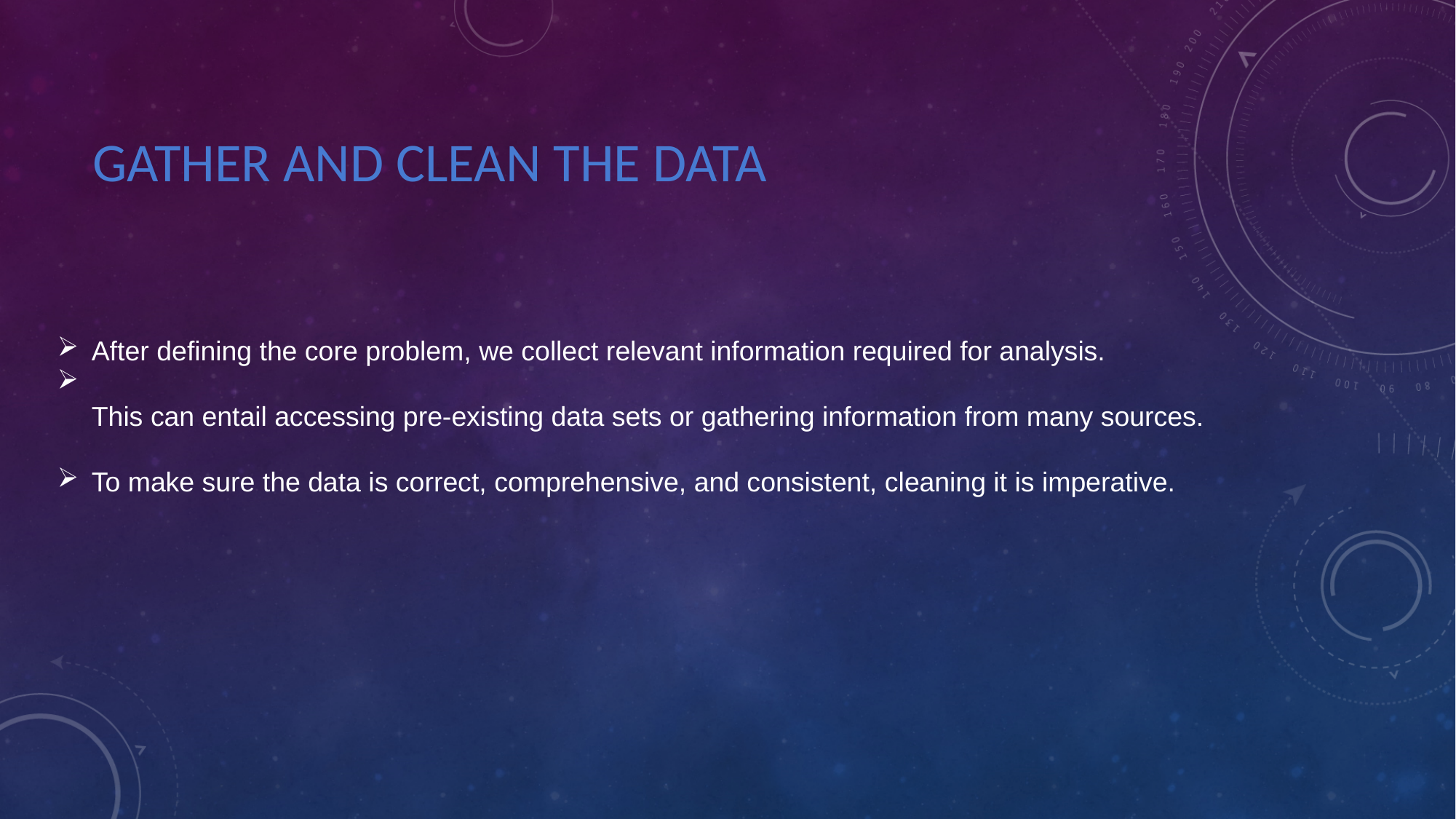

# Gather and clean the data
After defining the core problem, we collect relevant information required for analysis.
This can entail accessing pre-existing data sets or gathering information from many sources.

To make sure the data is correct, comprehensive, and consistent, cleaning it is imperative.